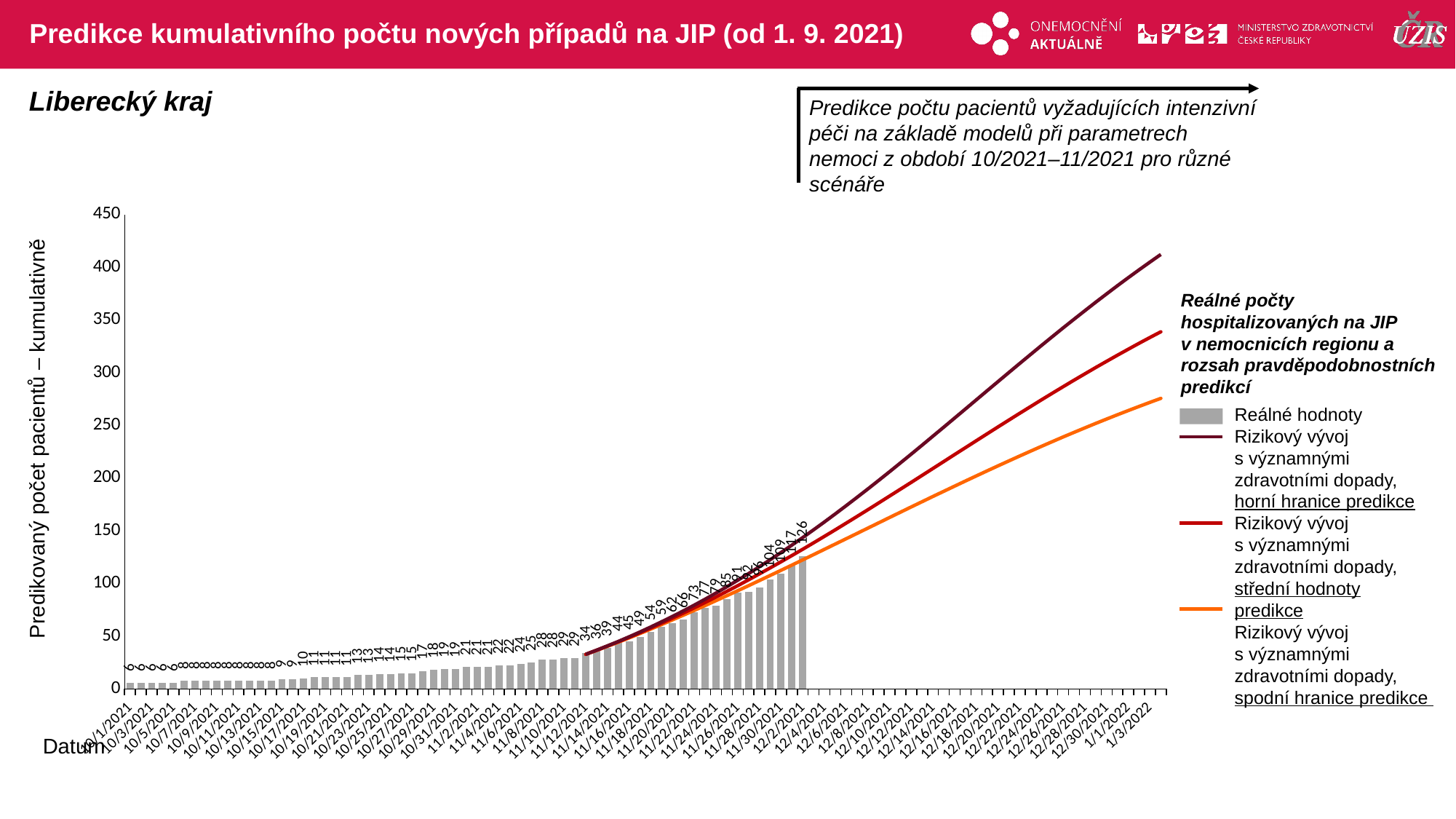

# Predikce kumulativního počtu nových případů na JIP (od 1. 9. 2021)
Liberecký kraj
Predikce počtu pacientů vyžadujících intenzivní péči na základě modelů při parametrech nemoci z období 10/2021–11/2021 pro různé scénáře

### Chart

| Category |  |  |  |  |  |
|---|---|---|---|---|---|
| 44470 | 6.0 | None | None | None | None |
| 44471 | 6.0 | None | None | None | None |
| 44472 | 6.0 | None | None | None | None |
| 44473 | 6.0 | None | None | None | None |
| 44474 | 6.0 | None | None | None | None |
| 44475 | 8.0 | None | None | None | None |
| 44476 | 8.0 | None | None | None | None |
| 44477 | 8.0 | None | None | None | None |
| 44478 | 8.0 | None | None | None | None |
| 44479 | 8.0 | None | None | None | None |
| 44480 | 8.0 | None | None | None | None |
| 44481 | 8.0 | None | None | None | None |
| 44482 | 8.0 | None | None | None | None |
| 44483 | 8.0 | None | None | None | None |
| 44484 | 9.0 | None | None | None | None |
| 44485 | 9.0 | None | None | None | None |
| 44486 | 10.0 | None | None | None | None |
| 44487 | 11.0 | None | None | None | None |
| 44488 | 11.0 | None | None | None | None |
| 44489 | 11.0 | None | None | None | None |
| 44490 | 11.0 | None | None | None | None |
| 44491 | 13.0 | None | None | None | None |
| 44492 | 13.0 | None | None | None | None |
| 44493 | 14.0 | None | None | None | None |
| 44494 | 14.0 | None | None | None | None |
| 44495 | 15.0 | None | None | None | None |
| 44496 | 15.0 | None | None | None | None |
| 44497 | 17.0 | None | None | None | None |
| 44498 | 18.0 | None | None | None | None |
| 44499 | 19.0 | None | None | None | None |
| 44500 | 19.0 | None | None | None | None |
| 44501 | 21.0 | None | None | None | None |
| 44502 | 21.0 | None | None | None | None |
| 44503 | 21.0 | None | None | None | None |
| 44504 | 22.0 | None | None | None | None |
| 44505 | 22.0 | None | None | None | None |
| 44506 | 24.0 | None | None | None | None |
| 44507 | 25.0 | None | None | None | None |
| 44508 | 28.0 | None | None | None | None |
| 44509 | 28.0 | None | None | None | None |
| 44510 | 29.0 | None | None | None | None |
| 44511 | 29.0 | None | None | None | None |
| 44512 | 34.0 | None | 32.71610753780474 | 32.76666716440007 | 32.81751359830758 |
| 44513 | 36.0 | None | 36.51749106228237 | 36.6420310757425 | 36.767632016270014 |
| 44514 | 39.0 | None | 40.39356531308593 | 40.61942008317932 | 40.84795748600981 |
| 44515 | 44.0 | None | 44.322699427289464 | 44.681058140012816 | 45.04502760079971 |
| 44516 | 45.0 | None | 48.381813144409826 | 48.90752184467154 | 49.443627933534785 |
| 44517 | 49.0 | None | 52.52959985988556 | 53.26123945280547 | 54.010562644378254 |
| 44518 | 54.0 | None | 56.78409239236896 | 57.76361879655994 | 58.771337871624716 |
| 44519 | 59.0 | None | 61.10867705401102 | 62.38120732271163 | 63.69646291372179 |
| 44520 | 62.0 | None | 65.48913510114905 | 67.10263153954008 | 68.7782771371111 |
| 44521 | 66.0 | None | 69.93564865555933 | 71.94051425335084 | 74.03276900602219 |
| 44522 | 73.0 | None | 74.44428921755059 | 76.89312514824175 | 79.46137589530125 |
| 44523 | 77.0 | None | 79.03043213378731 | 81.97772421532916 | 85.08423882515585 |
| 44524 | 79.0 | None | 83.67204674846259 | 87.17409804466021 | 90.88396950746977 |
| 44525 | 85.0 | None | 88.3671330885624 | 92.48163935879342 | 96.86235538221392 |
| 44526 | 91.0 | None | 93.1105867915841 | 97.8963194168834 | 103.0174290063024 |
| 44527 | 92.0 | None | 97.90207742895404 | 103.41860176429972 | 109.35139666045237 |
| 44528 | 96.0 | None | 102.73244998431711 | 109.03988967296516 | 115.85711857098848 |
| 44529 | 104.0 | None | 107.59553295640221 | 114.75430463528465 | 122.52984138566394 |
| 44530 | 109.0 | None | 112.4886468972649 | 120.55918645385741 | 129.36766870392012 |
| 44531 | 117.0 | None | 117.42076211464459 | 126.46325719632351 | 136.37971603961654 |
| 44532 | 126.0 | None | 122.38105569289945 | 132.45526806454717 | 143.55483188743597 |
| 44533 | None | None | 127.36417811882775 | 138.52913524356714 | 150.88659107021948 |
| 44534 | None | None | 132.36608288991317 | 144.67979180803286 | 158.36915746652343 |
| 44535 | None | None | 137.38273070641281 | 150.90194806759686 | 165.9961000748585 |
| 44536 | None | None | 142.41011224741038 | 157.1901298242999 | 173.7604397252117 |
| 44537 | None | None | 147.4441385749422 | 163.53853492149037 | 181.65445592883583 |
| 44538 | None | None | 152.48066514812763 | 169.9410731842898 | 189.66974069740053 |
| 44539 | None | None | 157.5155064543423 | 176.3913917250741 | 197.79723312706716 |
| 44540 | None | None | 162.5444539295554 | 182.88290669370144 | 206.0272665472018 |
| 44541 | None | None | 167.5632872472211 | 189.40882577514472 | 214.34960526156536 |
| 44542 | None | None | 172.56783520636816 | 195.96224323428262 | 222.7535841661018 |
| 44543 | None | None | 177.55399314809227 | 202.53617406449234 | 231.22816799020214 |
| 44544 | None | None | 182.51772156455687 | 209.12356345376472 | 239.76198065121716 |
| 44545 | None | None | 187.4550461736953 | 215.71730016593136 | 248.3433433846965 |
| 44546 | None | None | 192.36207520167667 | 222.3102543501374 | 256.960347795824 |
| 44547 | None | None | 197.23500511212188 | 228.89529980492878 | 265.60090984428973 |
| 44548 | None | None | 202.07013763027976 | 235.46535237551586 | 274.25284712109624 |
| 44549 | None | None | 206.86389313917994 | 242.01340363015242 | 282.9039509527596 |
| 44550 | None | None | 211.6128240432692 | 248.53255499240026 | 291.5420603319725 |
| 44551 | None | None | 216.31362210586795 | 255.01604338784867 | 300.15512473901055 |
| 44552 | None | None | 220.96311940801638 | 261.45725807476384 | 308.7312553272838 |
| 44553 | None | None | 225.55829582754015 | 267.8497662854328 | 317.2587876211234 |
| 44554 | None | None | 230.09628399649506 | 274.1873348237757 | 325.7263379164336 |
| 44555 | None | None | 234.57437409134042 | 280.4639510276292 | 334.12285787797924 |
| 44556 | None | None | 238.99001695754498 | 286.6738407013351 | 342.43768360887003 |
| 44557 | None | None | 243.3408292268474 | 292.8114881694763 | 350.6605859646692 |
| 44558 | None | None | 247.62459695201613 | 298.871653339418 | 358.7818148473948 |
| 44559 | None | None | 251.83927593387477 | 304.849383328798 | 366.79213414477135 |
| 44560 | None | None | 255.98299037459861 | 310.7400208277179 | 374.68285002539744 |
| 44561 | None | None | 260.0540338524544 | 316.5392146572413 | 382.44583978301114 |
| 44562 | None | None | 264.05086839776334 | 322.2429266401399 | 390.0735732605884 |
| 44563 | None | None | 267.97212324080226 | 327.8474369532366 | 397.55912975983125 |
| 44564 | None | None | 271.81659267769464 | 333.34934718187856 | 404.8962093928687 |
| 44565 | None | None | 275.58323869688957 | 338.74558326888524 | 412.07914191524753 |
Reálné počty hospitalizovaných na JIP v nemocnicích regionu a rozsah pravděpodobnostních predikcí
Reálné hodnoty
Rizikový vývoj s významnými zdravotními dopady, horní hranice predikce Rizikový vývoj s významnými zdravotními dopady, střední hodnoty predikce
Rizikový vývoj s významnými zdravotními dopady, spodní hranice predikce

Predikovaný počet pacientů – kumulativně
Datum